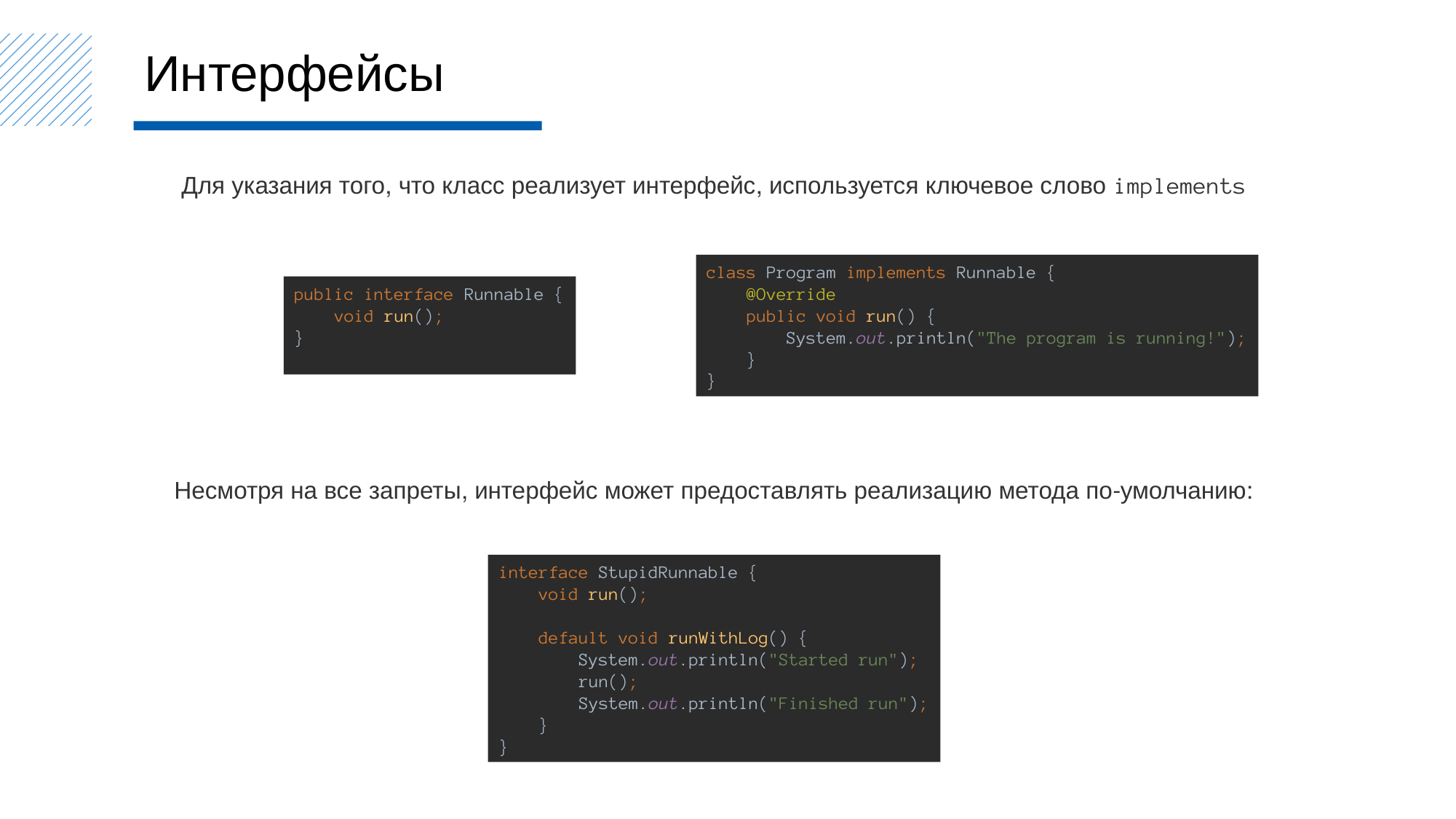

Интерфейсы
Для указания того, что класс реализует интерфейс, используется ключевое слово implements
class Program implements Runnable {
    @Override
    public void run() {
        System.out.println("The program is running!");
    }
}
public interface Runnable {
    void run();
}
Несмотря на все запреты, интерфейс может предоставлять реализацию метода по-умолчанию:
interface StupidRunnable {
    void run();
    default void runWithLog() {
        System.out.println("Started run");
        run();
        System.out.println("Finished run");
    }
}